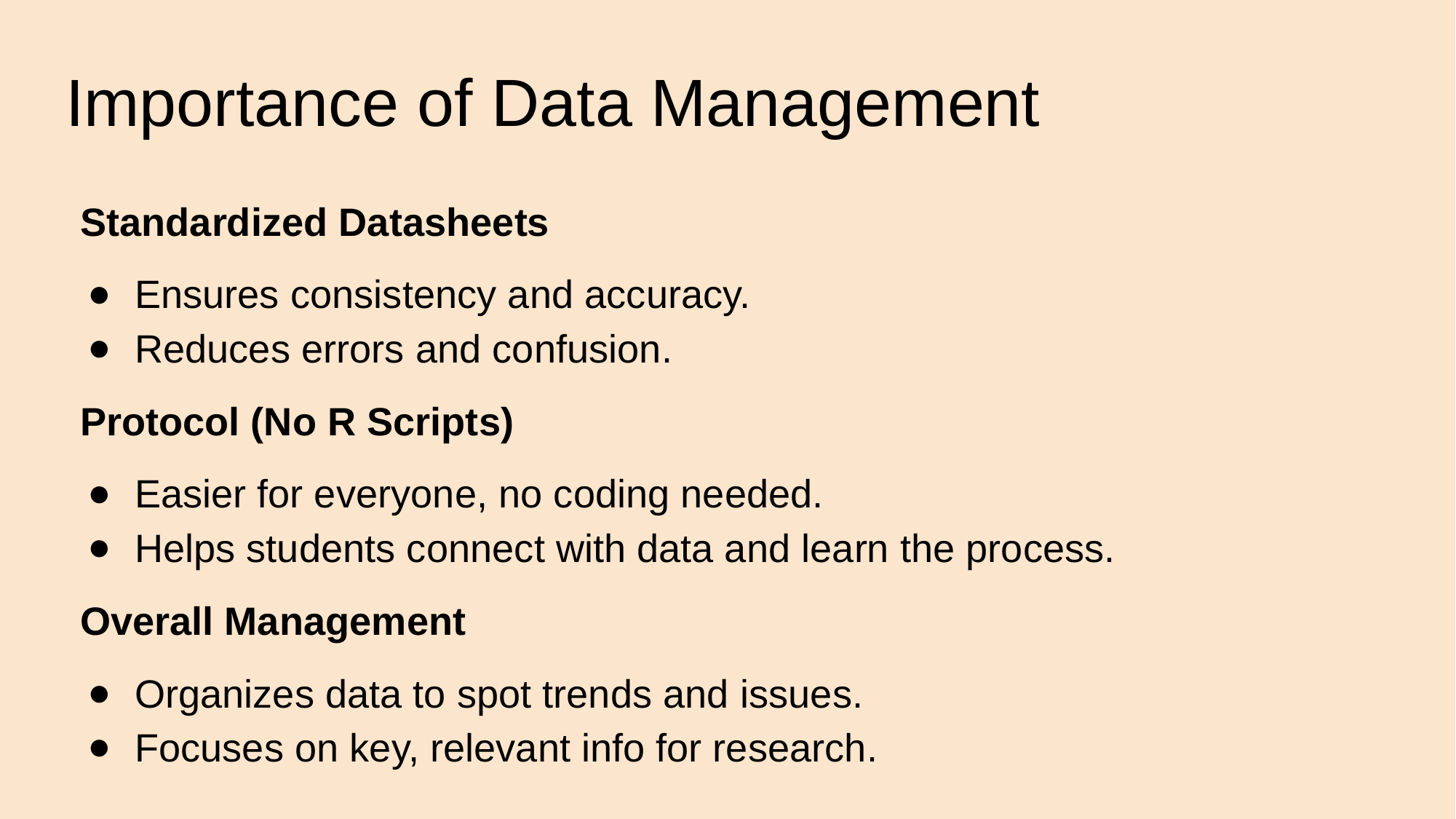

# Importance of Data Management
Standardized Datasheets
Ensures consistency and accuracy.
Reduces errors and confusion.
Protocol (No R Scripts)
Easier for everyone, no coding needed.
Helps students connect with data and learn the process.
Overall Management
Organizes data to spot trends and issues.
Focuses on key, relevant info for research.